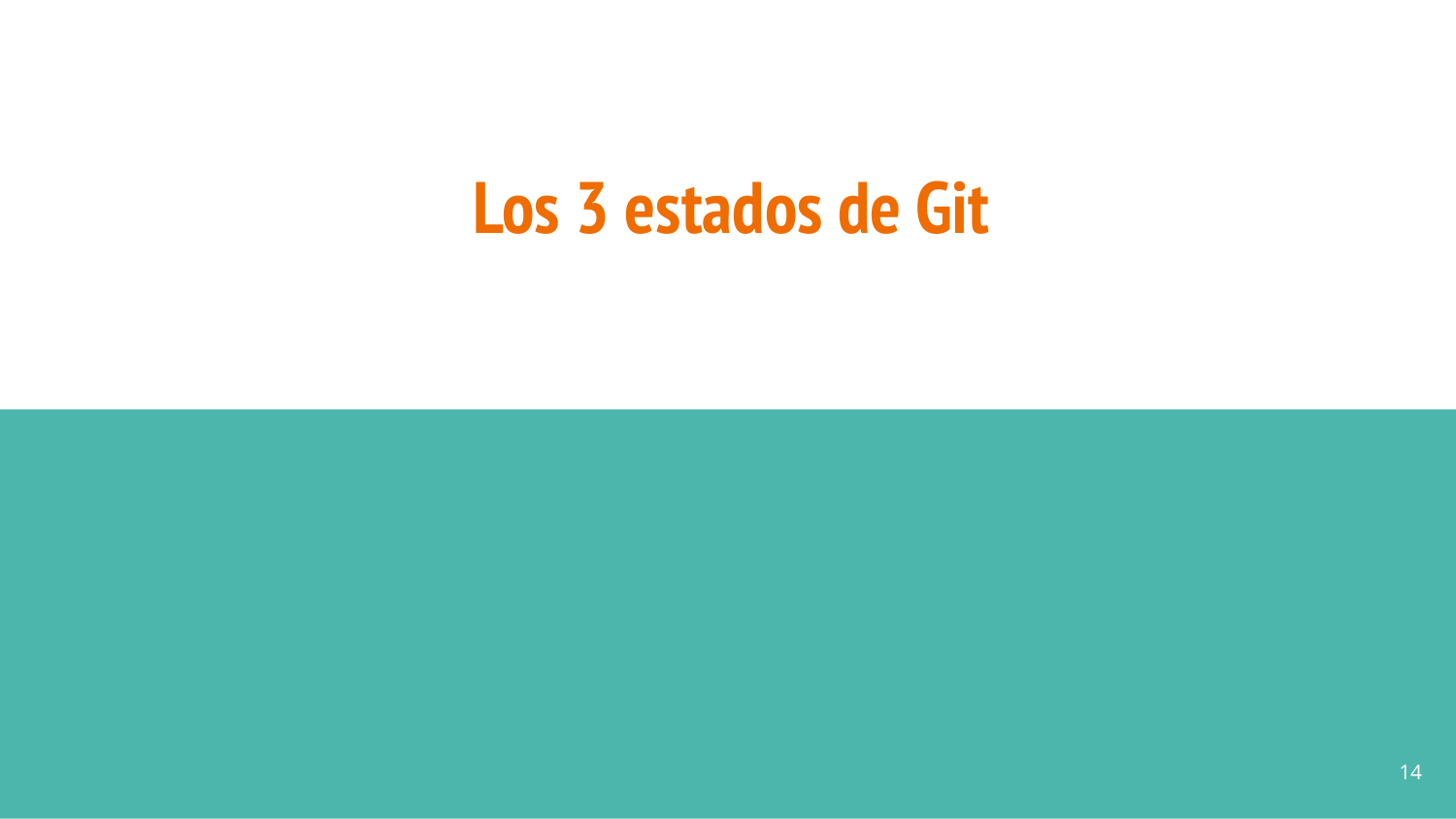

# Los 3 estados de Git
14